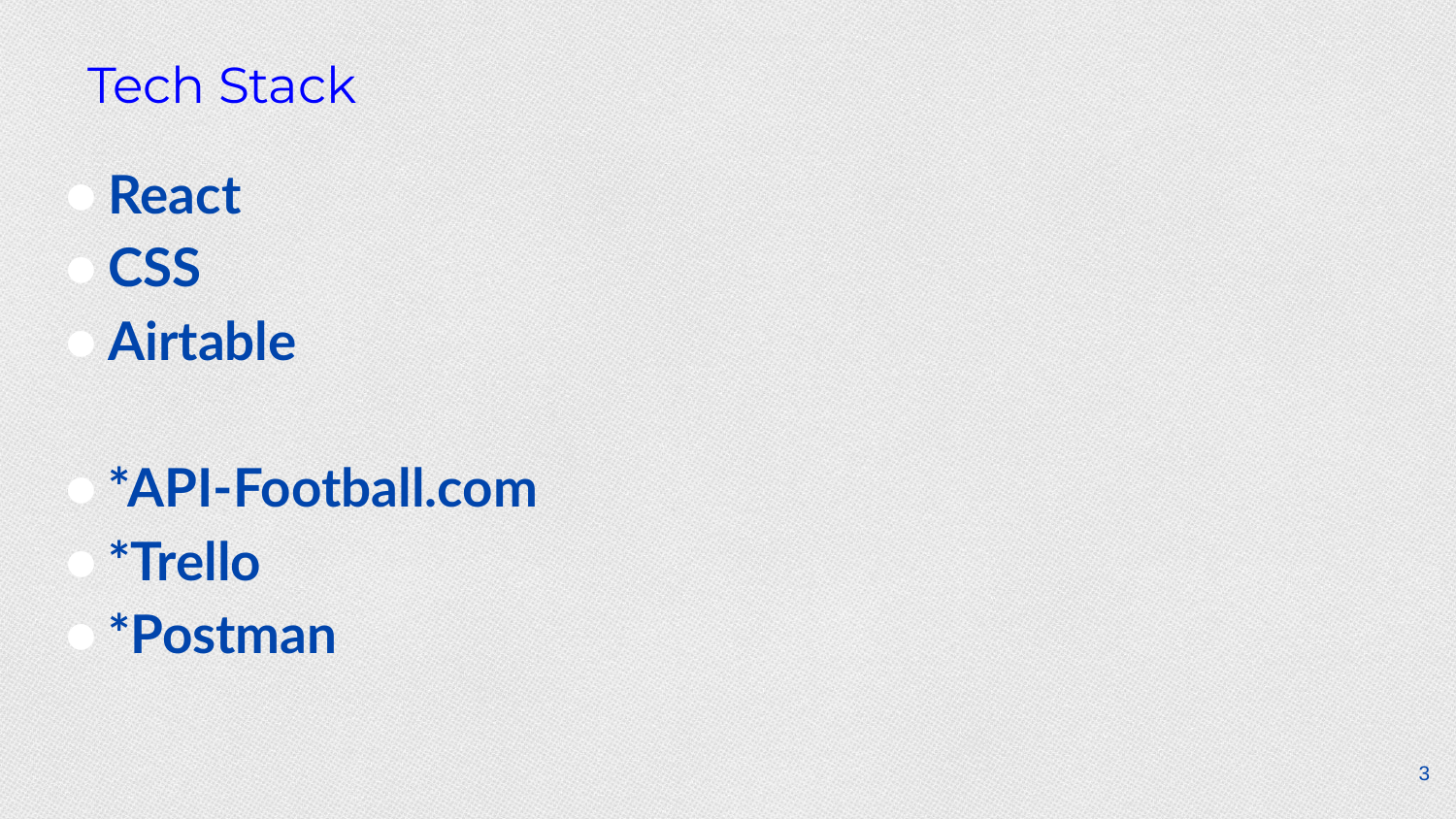

# Tech Stack
React
CSS
Airtable

*API-Football.com
*Trello
*Postman
3